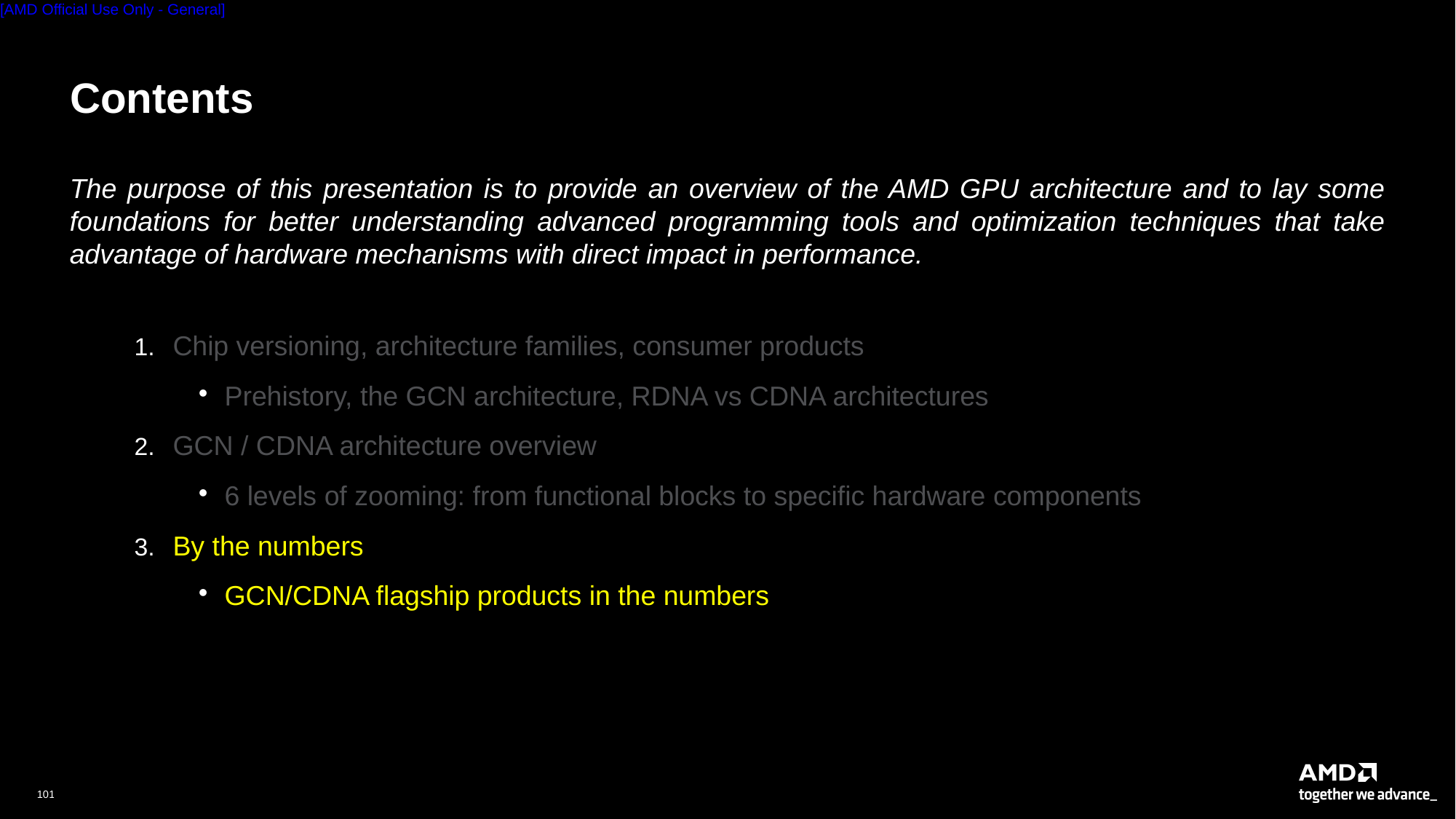

# Contents
The purpose of this presentation is to provide an overview of the AMD GPU architecture and to lay some foundations for better understanding advanced programming tools and optimization techniques that take advantage of hardware mechanisms with direct impact in performance.

Chip versioning, architecture families, consumer products
Prehistory, the GCN architecture, RDNA vs CDNA architectures
GCN / CDNA architecture overview
6 levels of zooming: from functional blocks to specific hardware components
By the numbers
GCN/CDNA flagship products in the numbers